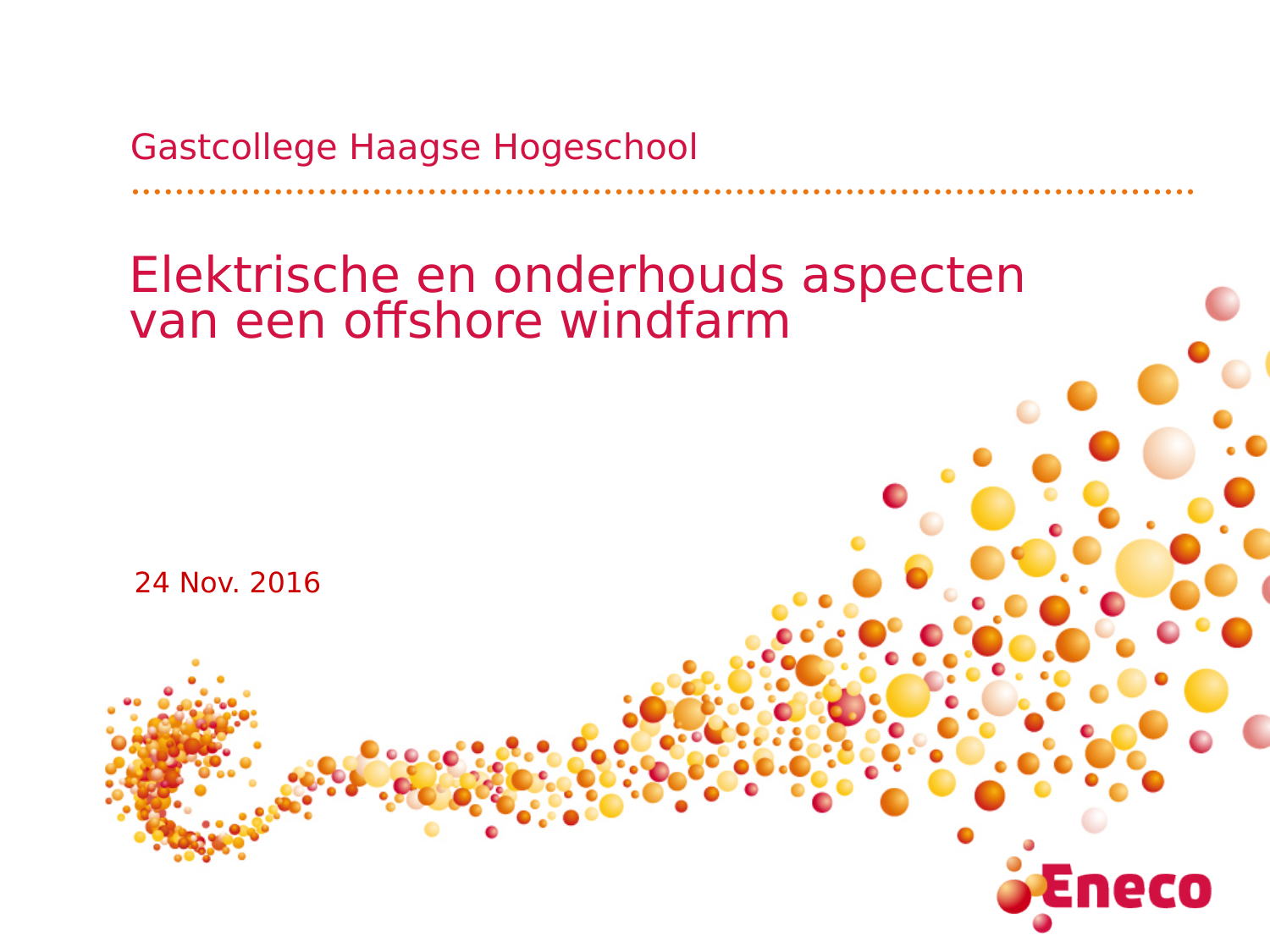

Gastcollege Haagse Hogeschool
# Elektrische en onderhouds aspecten van een offshore windfarm

24 Nov. 2016